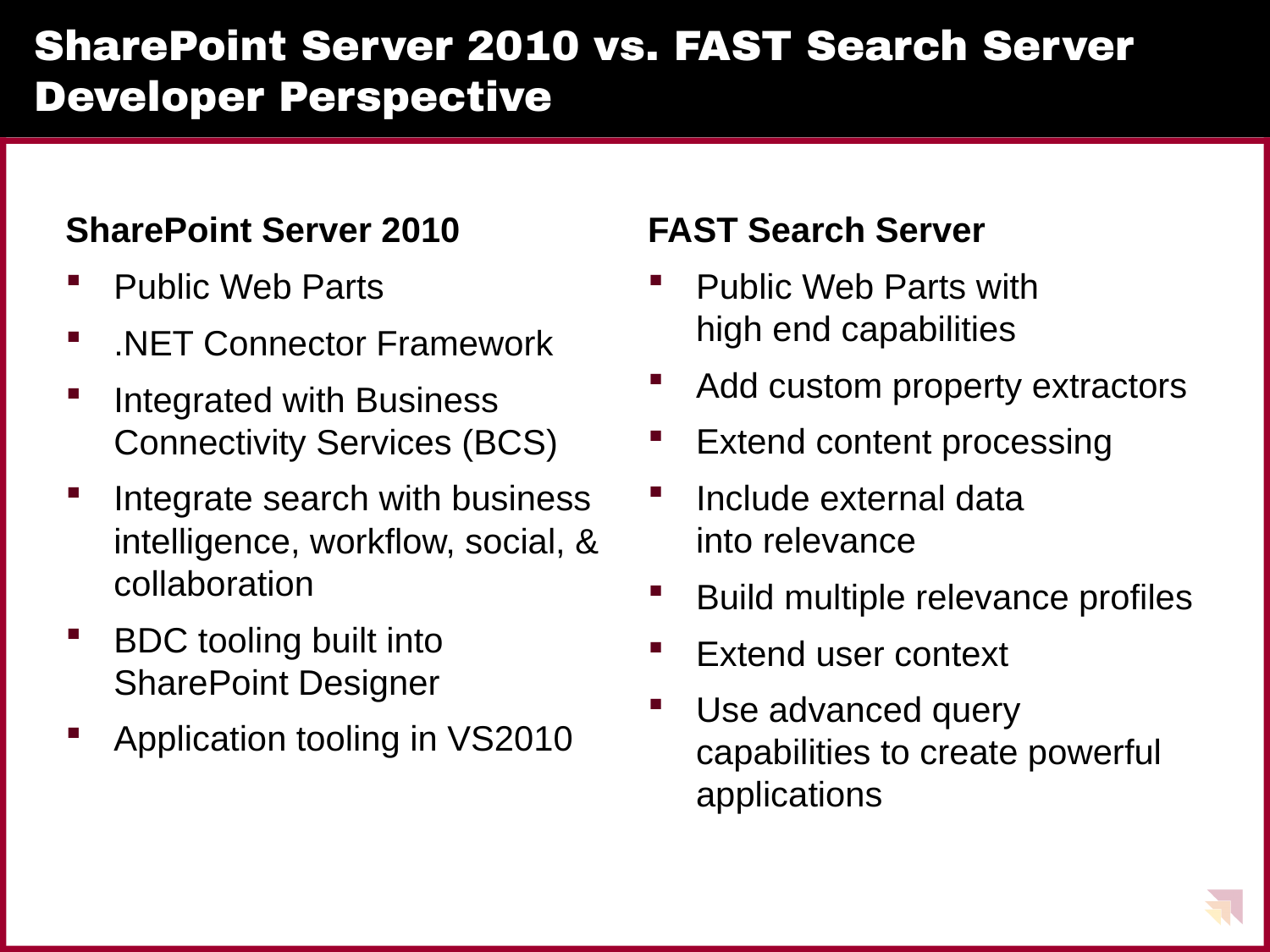

# SharePoint Server 2010 vs. FAST Search Server Developer Perspective
SharePoint Server 2010
Public Web Parts
.NET Connector Framework
Integrated with Business Connectivity Services (BCS)
Integrate search with business intelligence, workflow, social, & collaboration
BDC tooling built into SharePoint Designer
Application tooling in VS2010
FAST Search Server
Public Web Parts with
high end capabilities
Add custom property extractors
Extend content processing
Include external data
into relevance
Build multiple relevance profiles
Extend user context
Use advanced query capabilities to create powerful applications